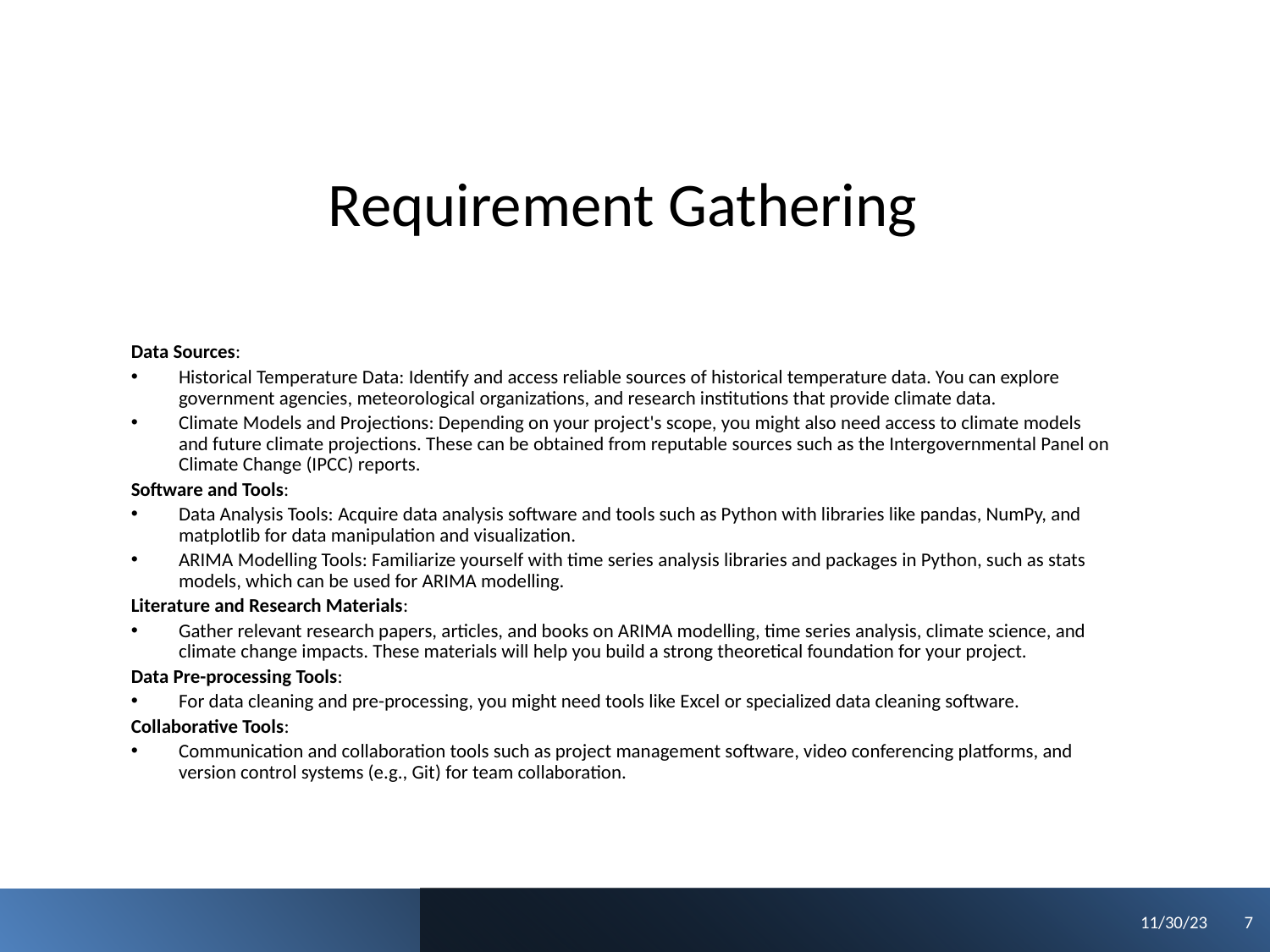

# Requirement Gathering
Data Sources:
Historical Temperature Data: Identify and access reliable sources of historical temperature data. You can explore government agencies, meteorological organizations, and research institutions that provide climate data.
Climate Models and Projections: Depending on your project's scope, you might also need access to climate models and future climate projections. These can be obtained from reputable sources such as the Intergovernmental Panel on Climate Change (IPCC) reports.
Software and Tools:
Data Analysis Tools: Acquire data analysis software and tools such as Python with libraries like pandas, NumPy, and matplotlib for data manipulation and visualization.
ARIMA Modelling Tools: Familiarize yourself with time series analysis libraries and packages in Python, such as stats models, which can be used for ARIMA modelling.
Literature and Research Materials:
Gather relevant research papers, articles, and books on ARIMA modelling, time series analysis, climate science, and climate change impacts. These materials will help you build a strong theoretical foundation for your project.
Data Pre-processing Tools:
For data cleaning and pre-processing, you might need tools like Excel or specialized data cleaning software.
Collaborative Tools:
Communication and collaboration tools such as project management software, video conferencing platforms, and version control systems (e.g., Git) for team collaboration.

11/30/23
7